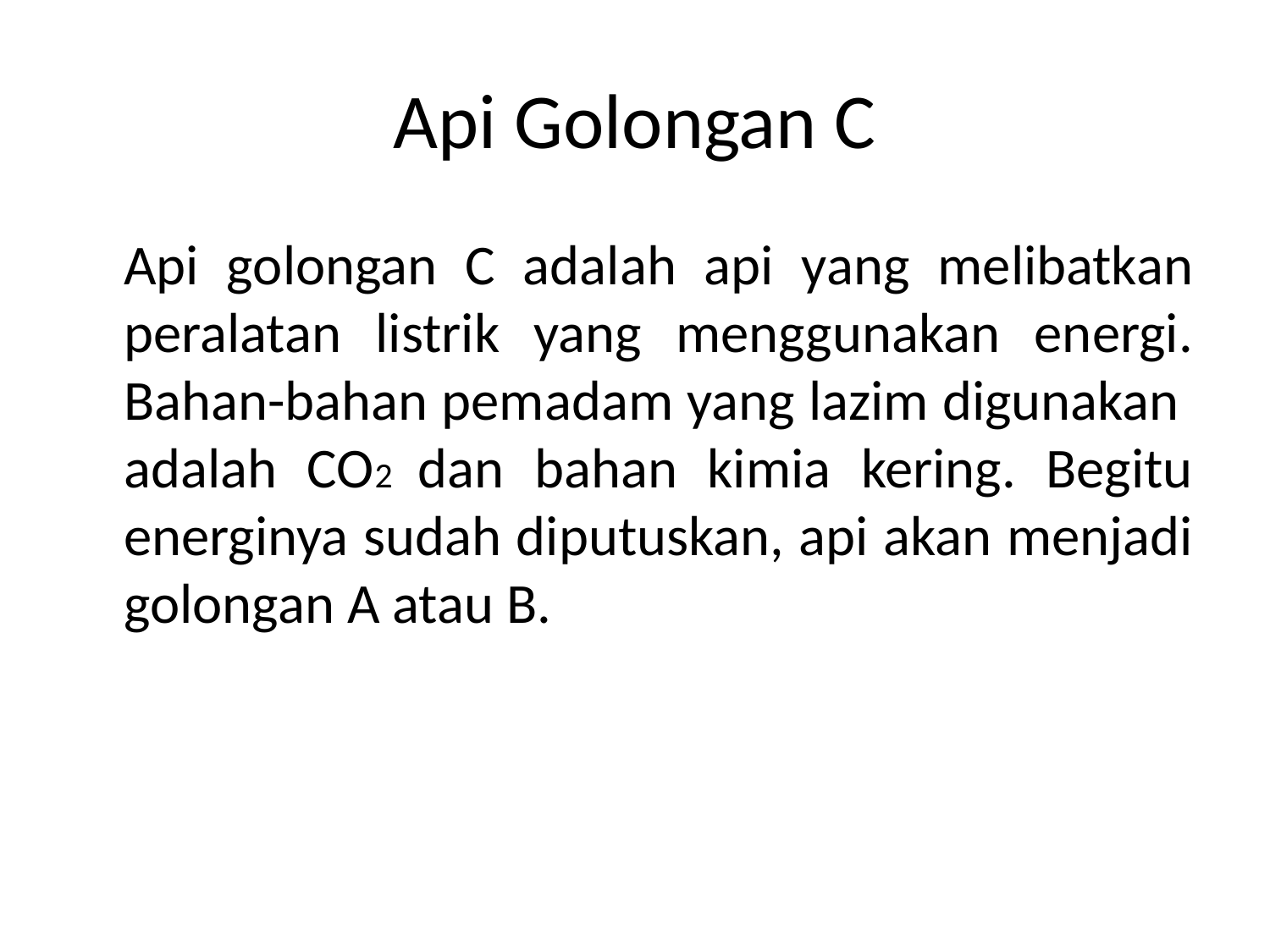

# Api Golongan C
	Api golongan C adalah api yang melibatkan peralatan listrik yang menggunakan energi. Bahan-bahan pemadam yang lazim digunakan  adalah CO2 dan bahan kimia kering. Begitu energinya sudah diputuskan, api akan menjadi golongan A atau B.